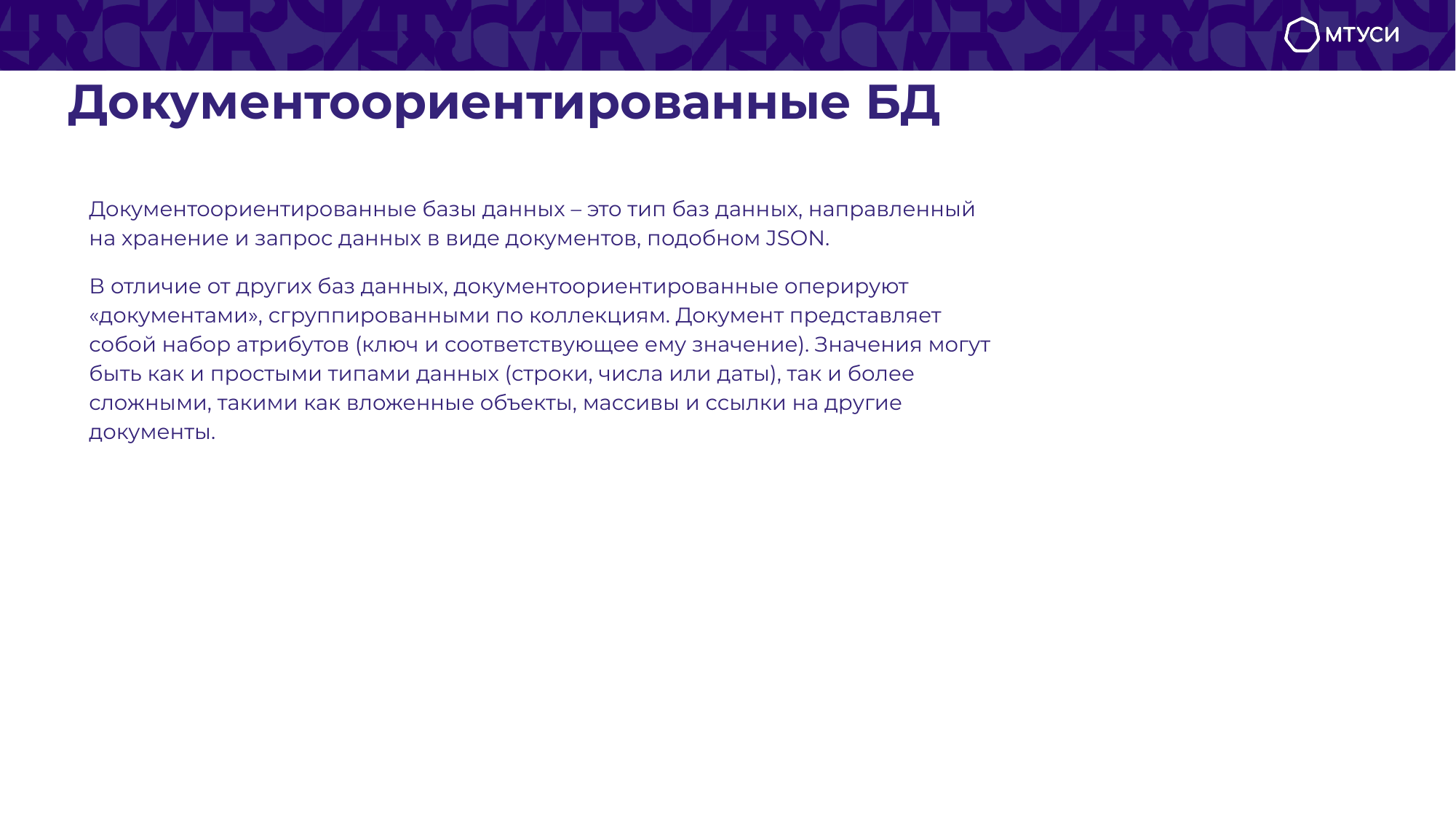

# Документоориентированные БД
Документоориентированные базы данных – это тип баз данных, направленный на хранение и запрос данных в виде документов, подобном JSON.
В отличие от других баз данных, документоориентированные оперируют «документами», сгруппированными по коллекциям. Документ представляет собой набор атрибутов (ключ и соответствующее ему значение). Значения могут быть как и простыми типами данных (строки, числа или даты), так и более сложными, такими как вложенные объекты, массивы и ссылки на другие документы.